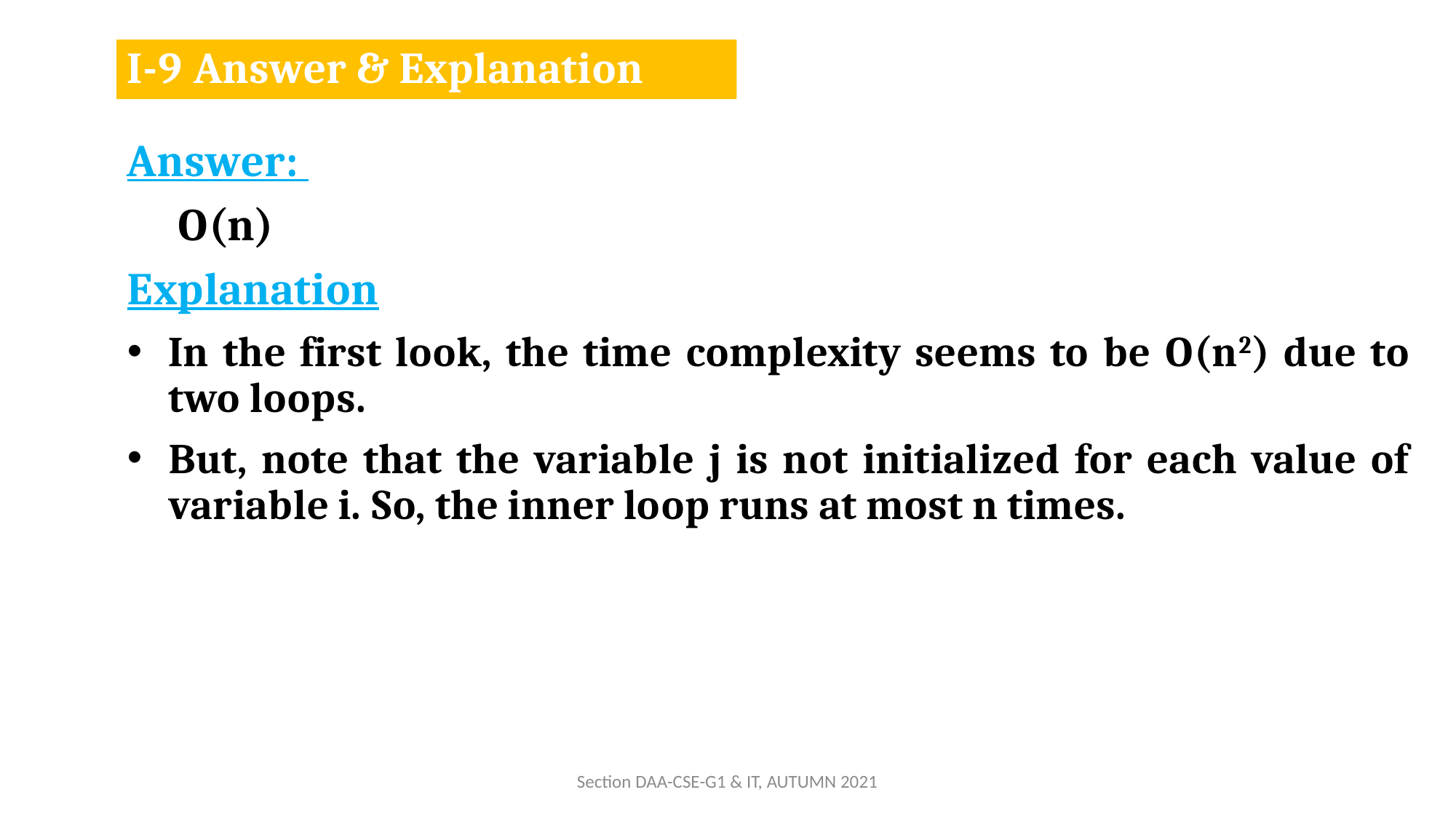

# I-9 Answer & Explanation
Answer:
     O(n)
Explanation
In the first look, the time complexity seems to be O(n2) due to two loops.
But, note that the variable j is not initialized for each value of variable i. So, the inner loop runs at most n times.
Section DAA-CSE-G1 & IT, AUTUMN 2021
20